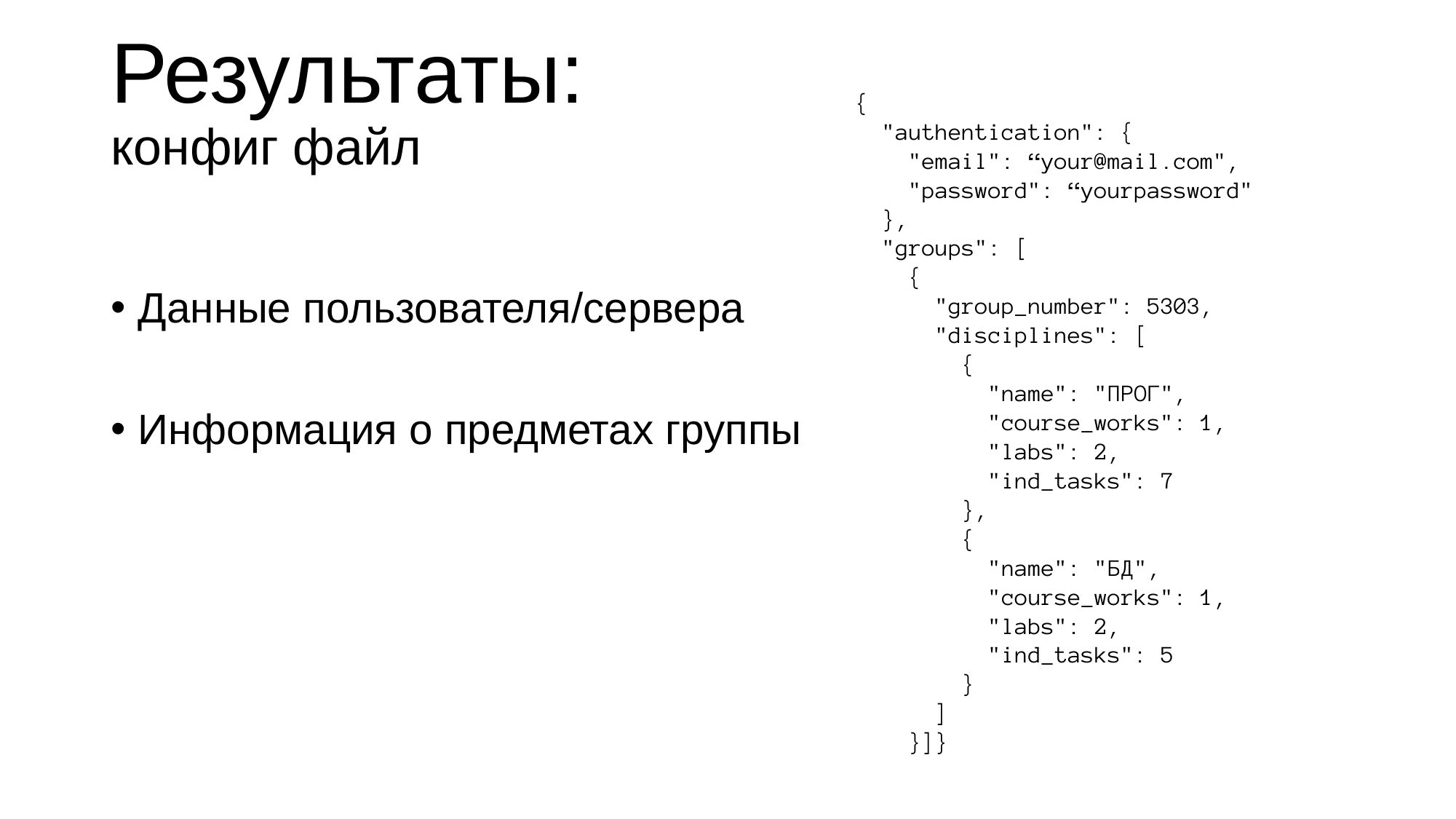

# Результаты: конфиг файл
{
  "authentication": {
    "email": “your@mail.com",
    "password": “yourpassword"
  },
  "groups": [
    {
      "group_number": 5303,
      "disciplines": [
        {
          "name": "ПРОГ",
          "course_works": 1,
          "labs": 2,
          "ind_tasks": 7
        },
        {
          "name": "БД",
          "course_works": 1,
          "labs": 2,
          "ind_tasks": 5
        }
      ]
    }]}
Данные пользователя/сервера

Информация о предметах группы